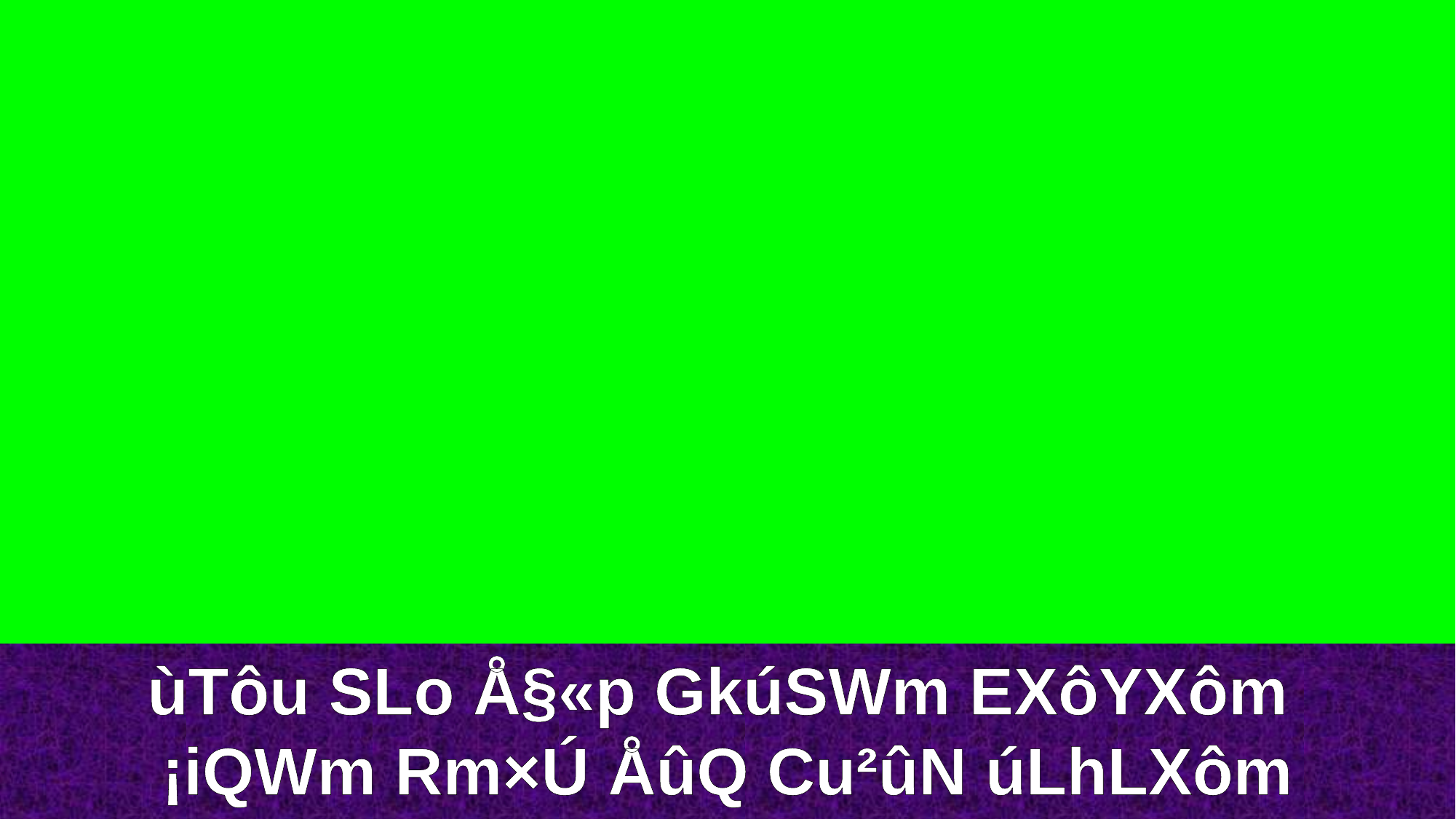

ùTôu SLo Å§«p GkúSWm EXôYXôm
¡iQWm Rm×Ú ÅûQ Cu²ûN úLhLXôm